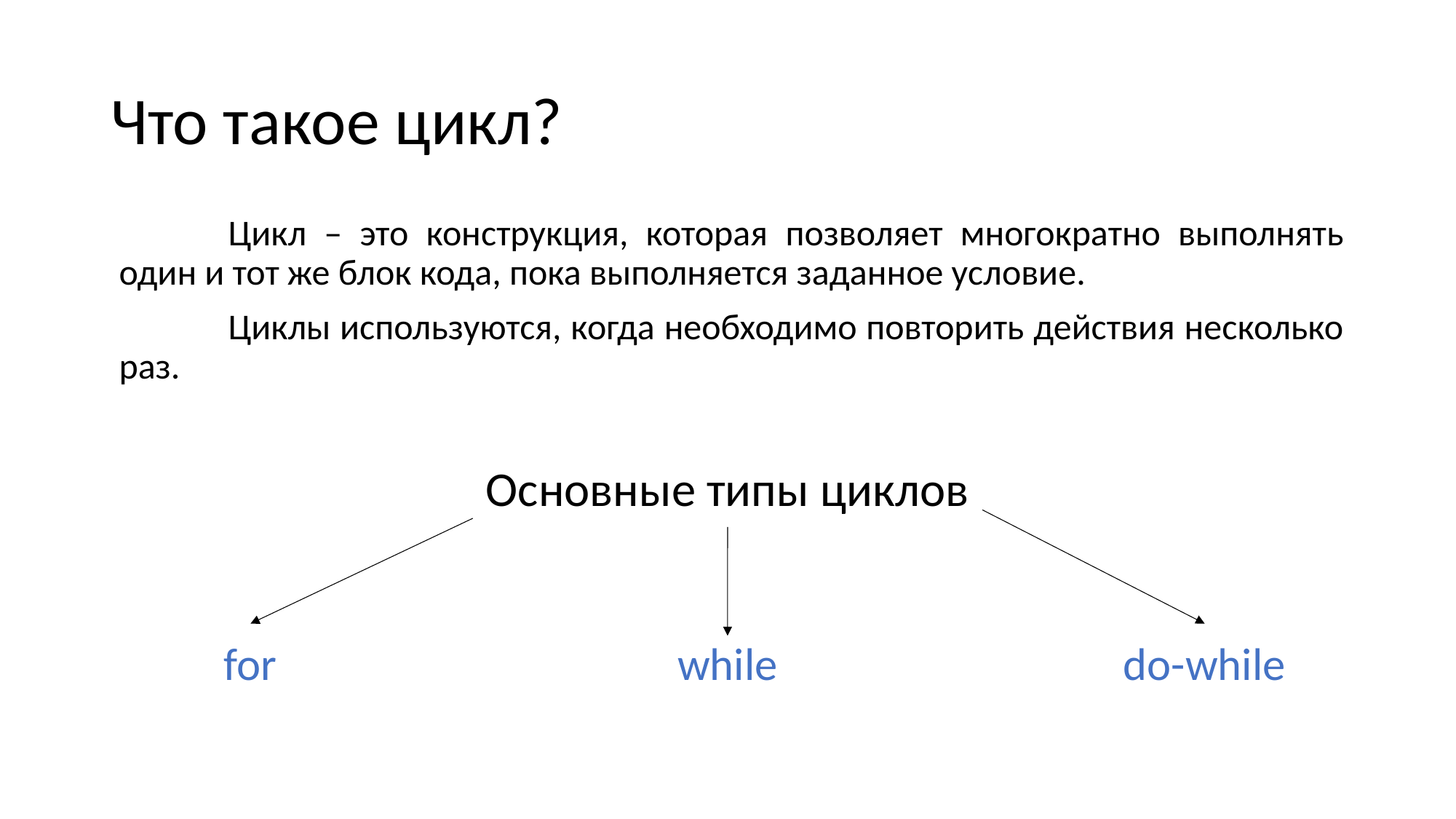

# Что такое цикл?
	Цикл – это конструкция, которая позволяет многократно выполнять один и тот же блок кода, пока выполняется заданное условие.
	Циклы используются, когда необходимо повторить действия несколько раз.
Основные типы циклов
do-while
for
while